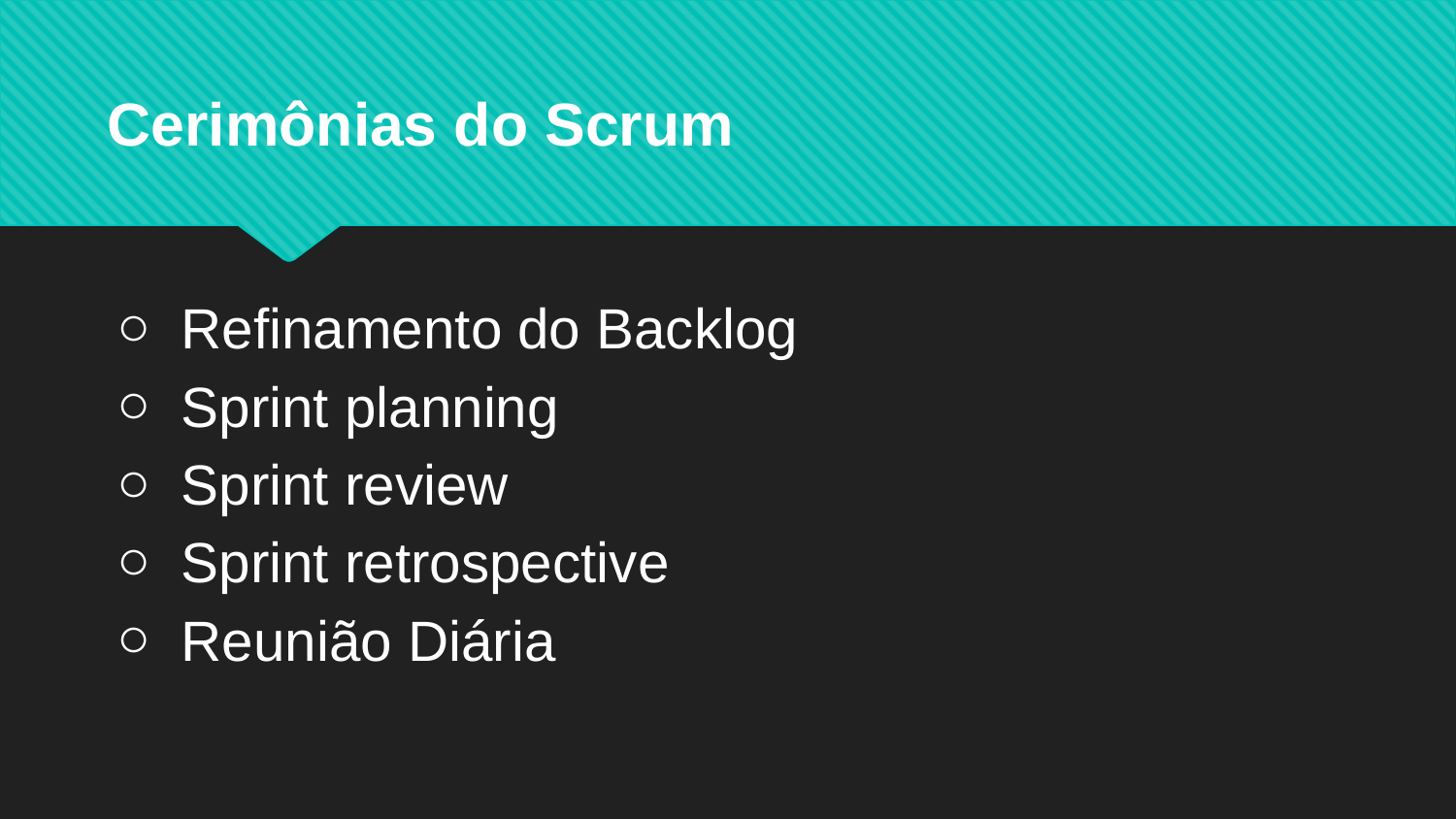

# Cerimônias do Scrum
Refinamento do Backlog
Sprint planning
Sprint review
Sprint retrospective
Reunião Diária